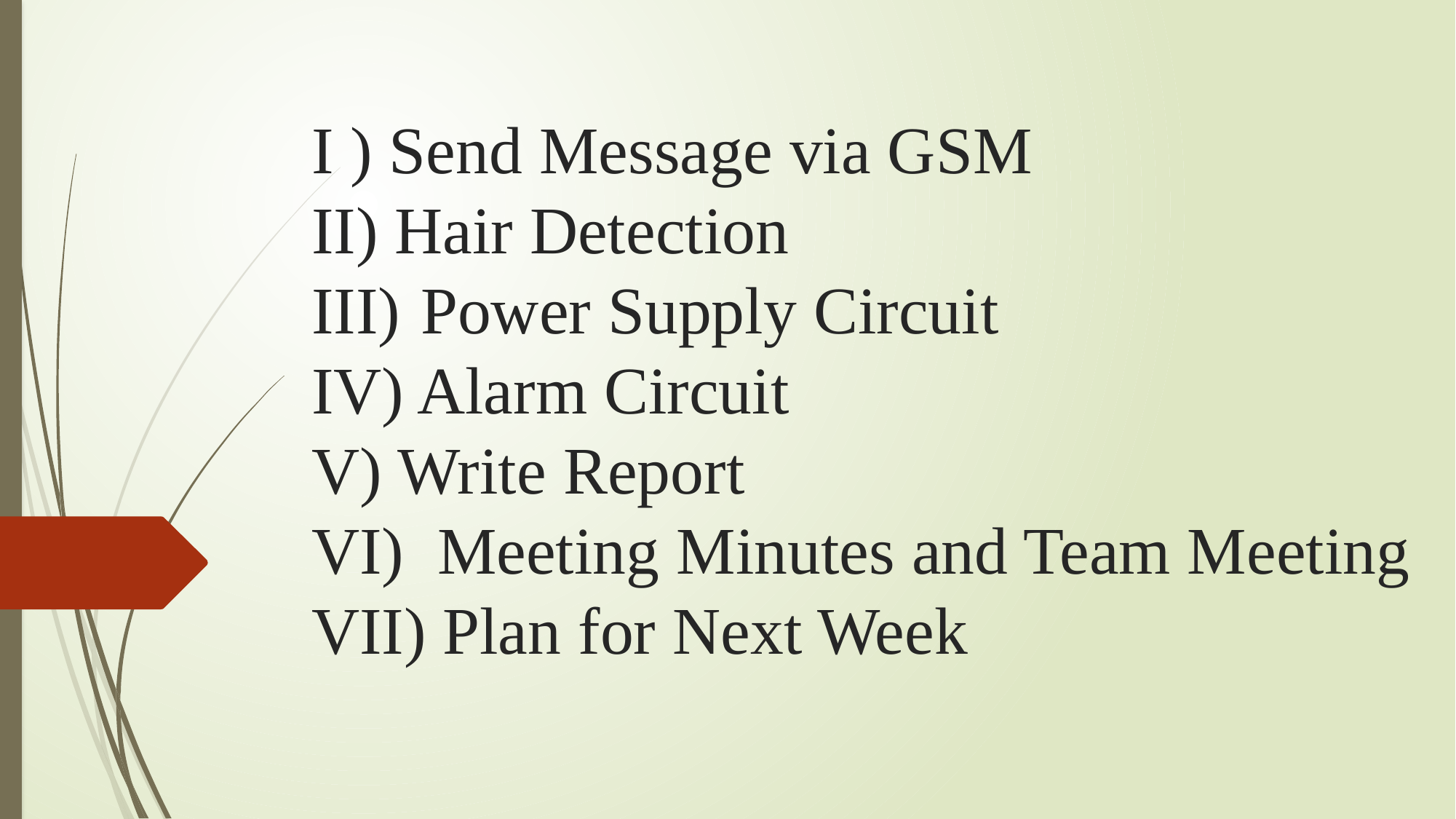

# I ) Send Message via GSM II) Hair Detection III)	Power Supply Circuit IV) Alarm Circuit V) Write Report VI)  Meeting Minutes and Team Meeting VII) Plan for Next Week